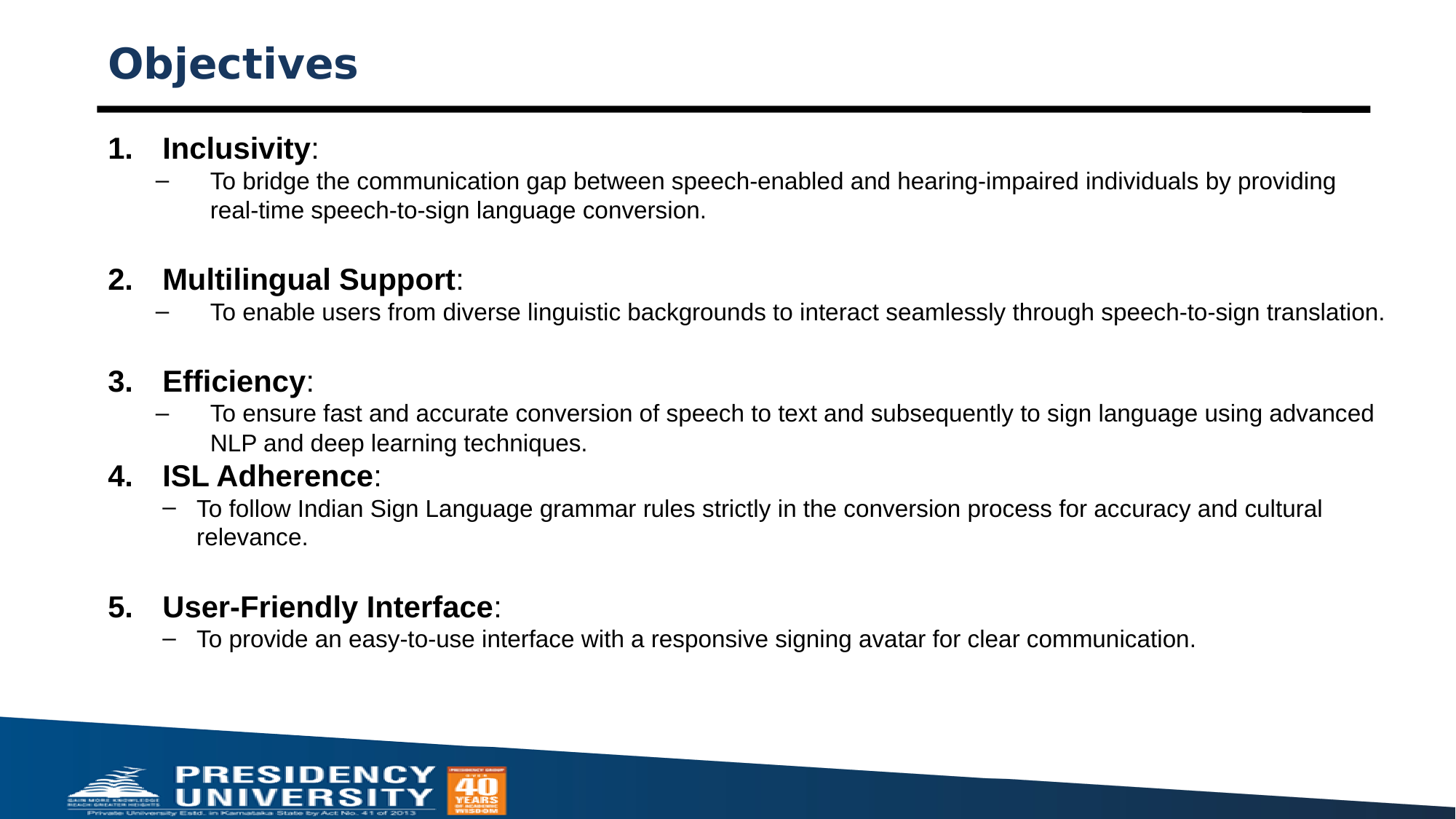

# Objectives
Inclusivity:
To bridge the communication gap between speech-enabled and hearing-impaired individuals by providing real-time speech-to-sign language conversion.

Multilingual Support:
To enable users from diverse linguistic backgrounds to interact seamlessly through speech-to-sign translation.

Efficiency:
To ensure fast and accurate conversion of speech to text and subsequently to sign language using advanced NLP and deep learning techniques.
ISL Adherence:
To follow Indian Sign Language grammar rules strictly in the conversion process for accuracy and cultural relevance.

User-Friendly Interface:
To provide an easy-to-use interface with a responsive signing avatar for clear communication.